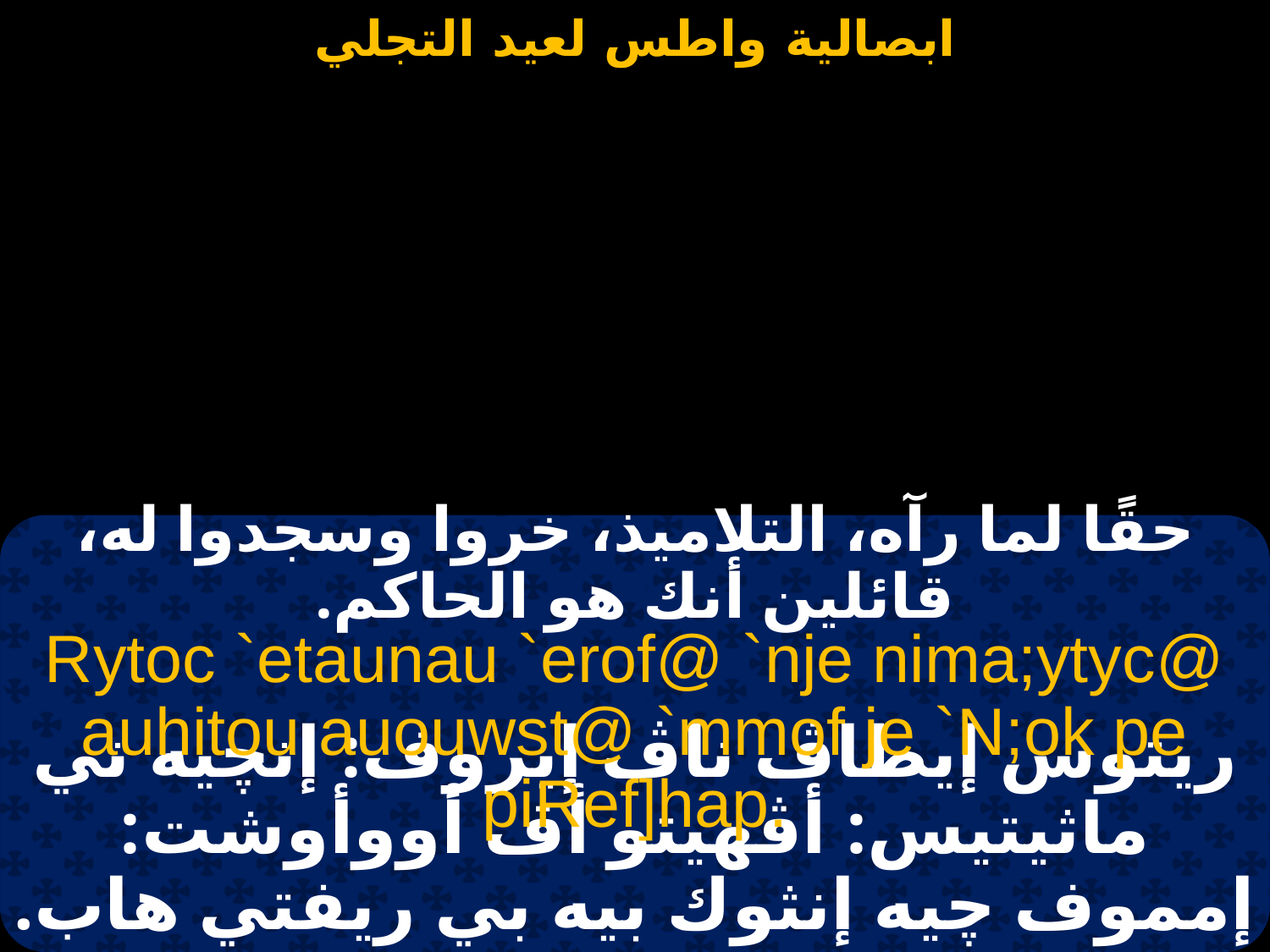

#
حقًا لما رآه، التلاميذ، خروا وسجدوا له، قائلين أنك هو الحاكم.
Rytoc `etaunau `erof@ `nje nima;ytyc@ auhitou auouwst@ `mmof je `N;ok pe piRef]hap.
ريتوس إيطاﭪ ناﭪ إيروف: إنچيه ني ماثيتيس: أڤهيتو أﭪ أووأوشت: إمموف چيه إنثوك بيه بي ريفتي هاب.